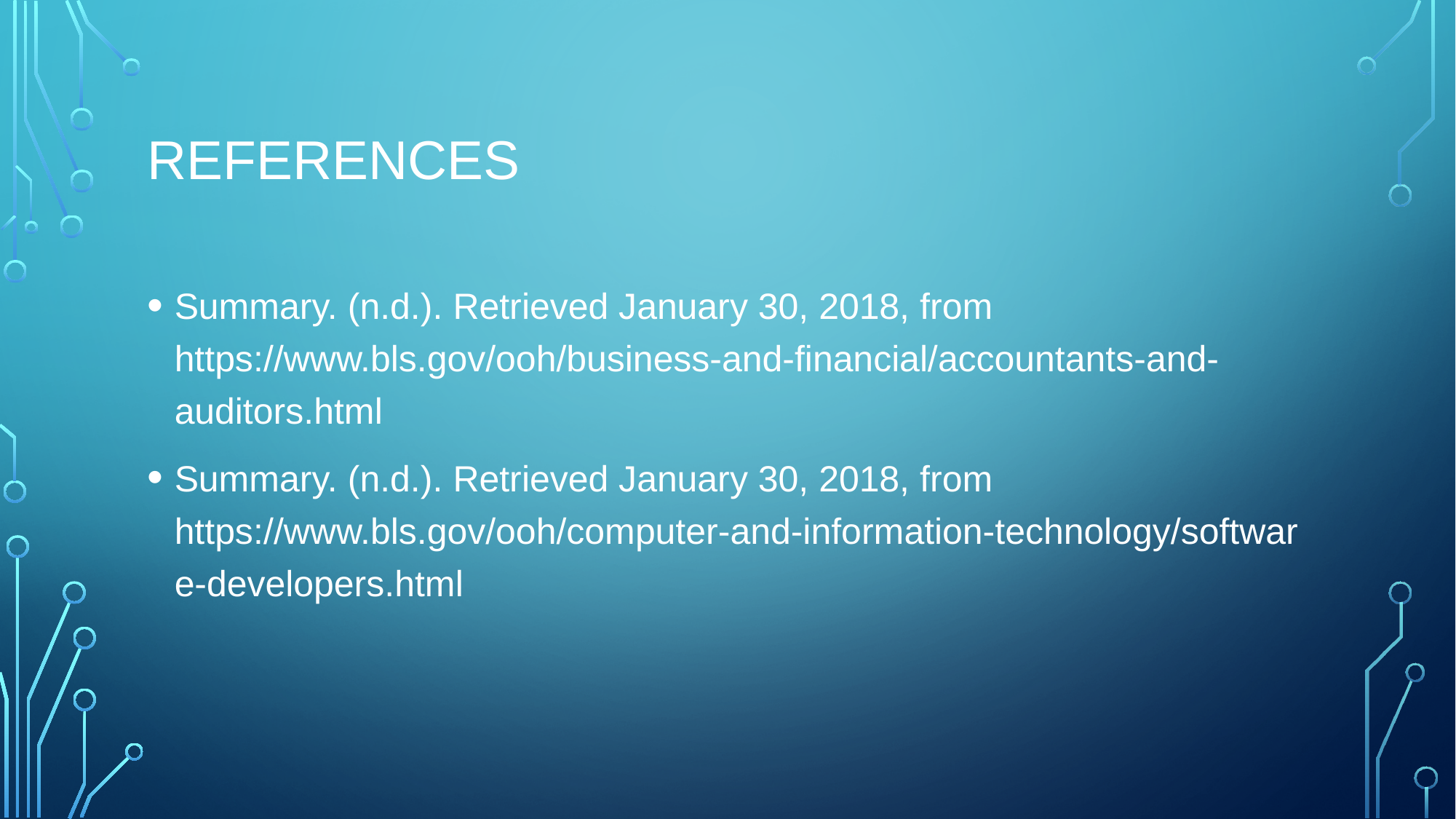

# References
Summary. (n.d.). Retrieved January 30, 2018, from https://www.bls.gov/ooh/business-and-financial/accountants-and-auditors.html
Summary. (n.d.). Retrieved January 30, 2018, from https://www.bls.gov/ooh/computer-and-information-technology/software-developers.html